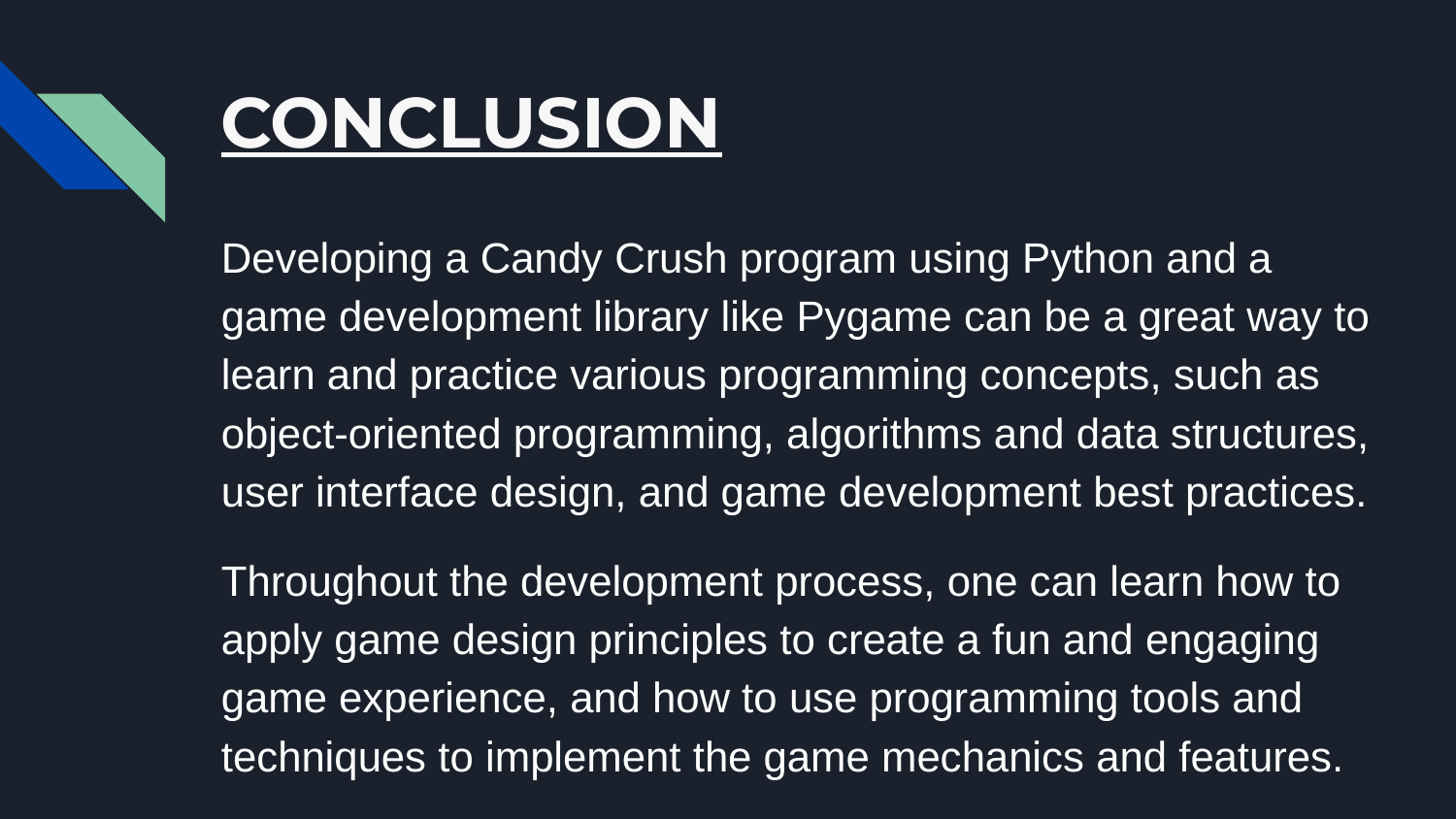

# CONCLUSION
Developing a Candy Crush program using Python and a game development library like Pygame can be a great way to learn and practice various programming concepts, such as object-oriented programming, algorithms and data structures, user interface design, and game development best practices.
Throughout the development process, one can learn how to apply game design principles to create a fun and engaging game experience, and how to use programming tools and techniques to implement the game mechanics and features.